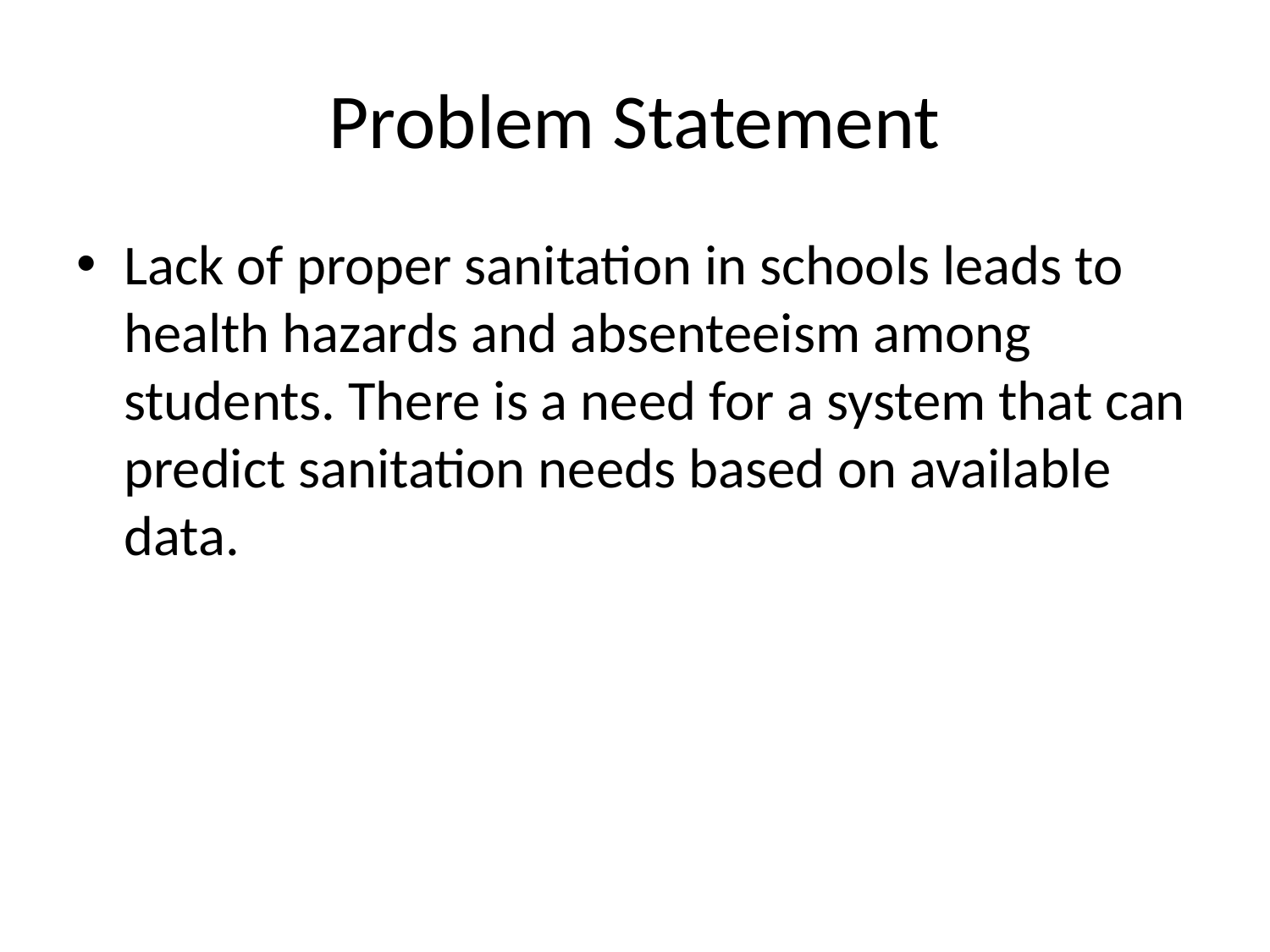

# Problem Statement
Lack of proper sanitation in schools leads to health hazards and absenteeism among students. There is a need for a system that can predict sanitation needs based on available data.